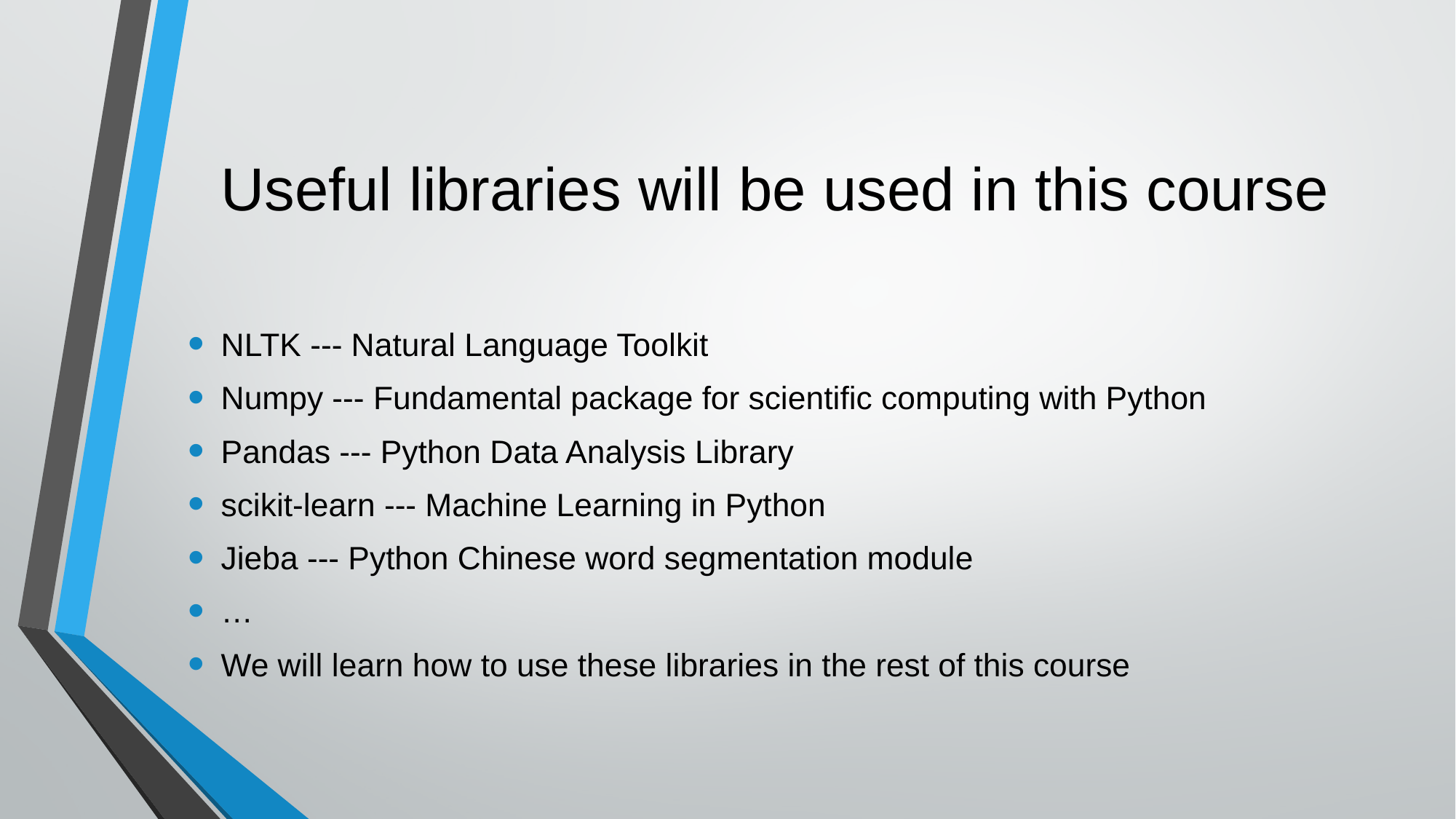

# Useful libraries will be used in this course
NLTK --- Natural Language Toolkit
Numpy --- Fundamental package for scientific computing with Python
Pandas --- Python Data Analysis Library
scikit-learn --- Machine Learning in Python
Jieba --- Python Chinese word segmentation module
…
We will learn how to use these libraries in the rest of this course